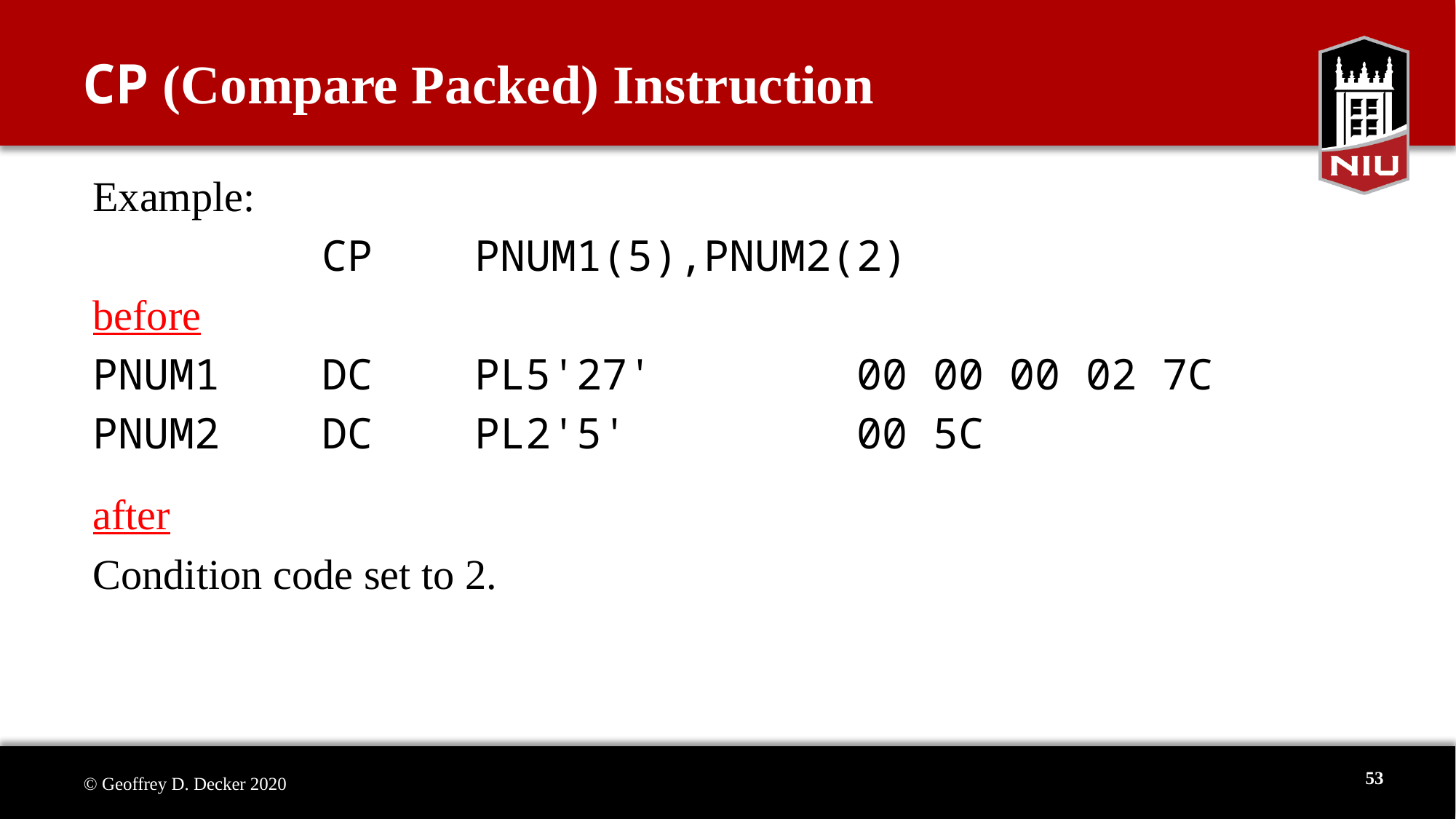

# CP (Compare Packed) Instruction
Example:
         CP    PNUM1(5),PNUM2(2)
before
PNUM1    DC    PL5'27'        00 00 00 02 7C
PNUM2    DC    PL2'5'         00 5C

after
Condition code set to 2.
53
© Geoffrey D. Decker 2020